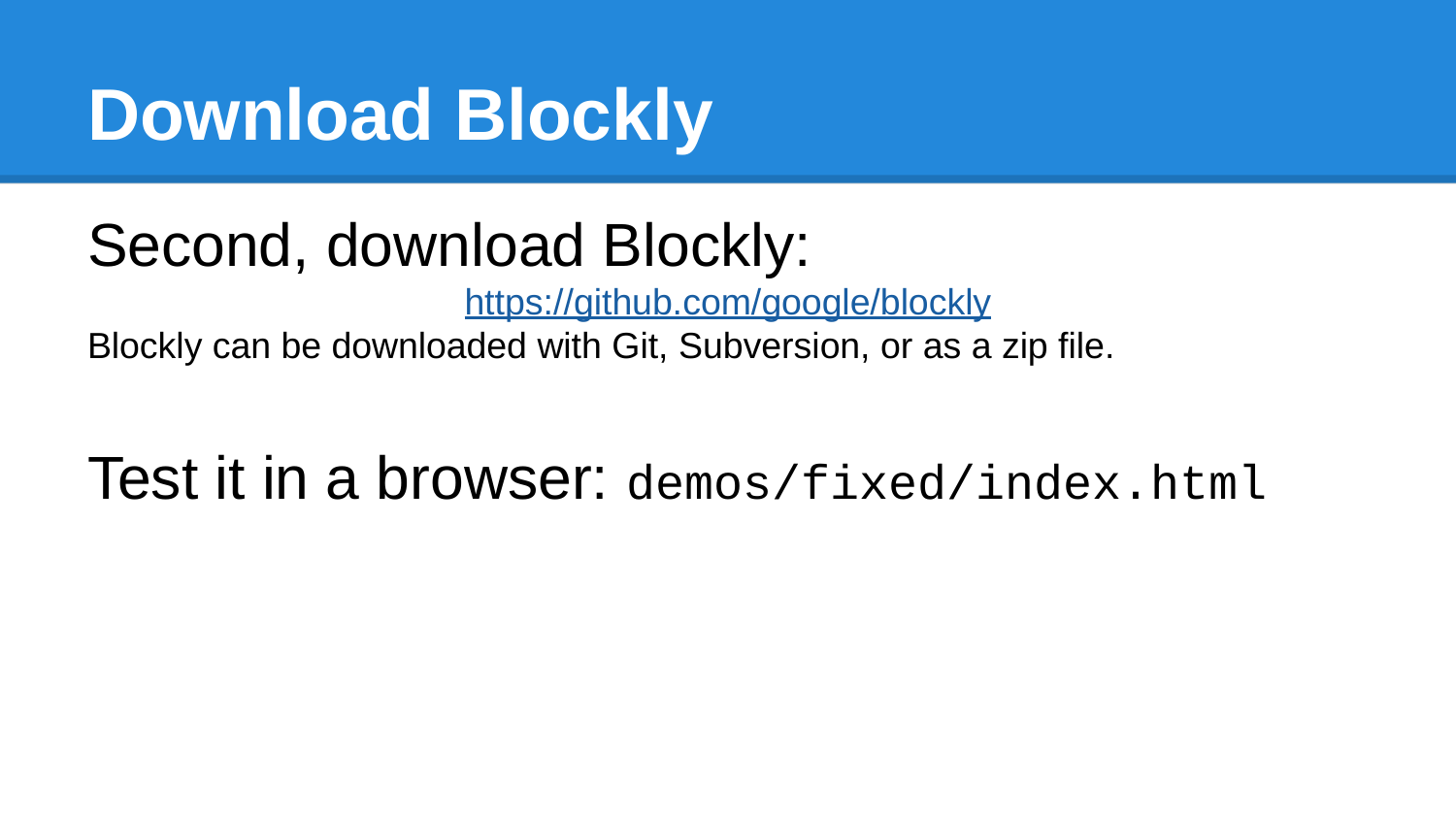

# Download Blockly
Second, download Blockly:
https://github.com/google/blockly
Blockly can be downloaded with Git, Subversion, or as a zip file.

Test it in a browser: demos/fixed/index.html